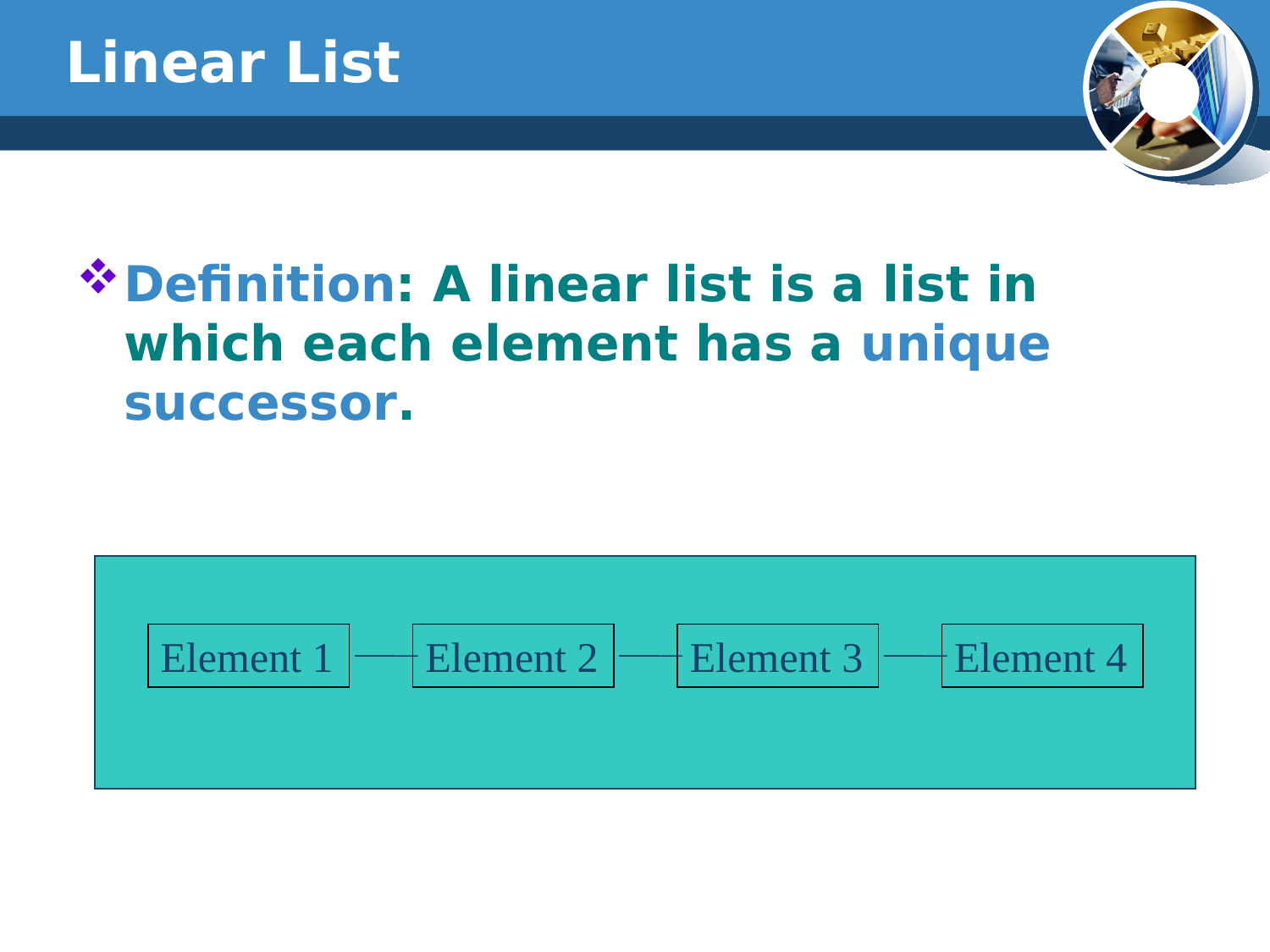

# Linear List
Definition: A linear list is a list in which each element has a unique successor.

Element 1
Element 2
Element 3
Element 4